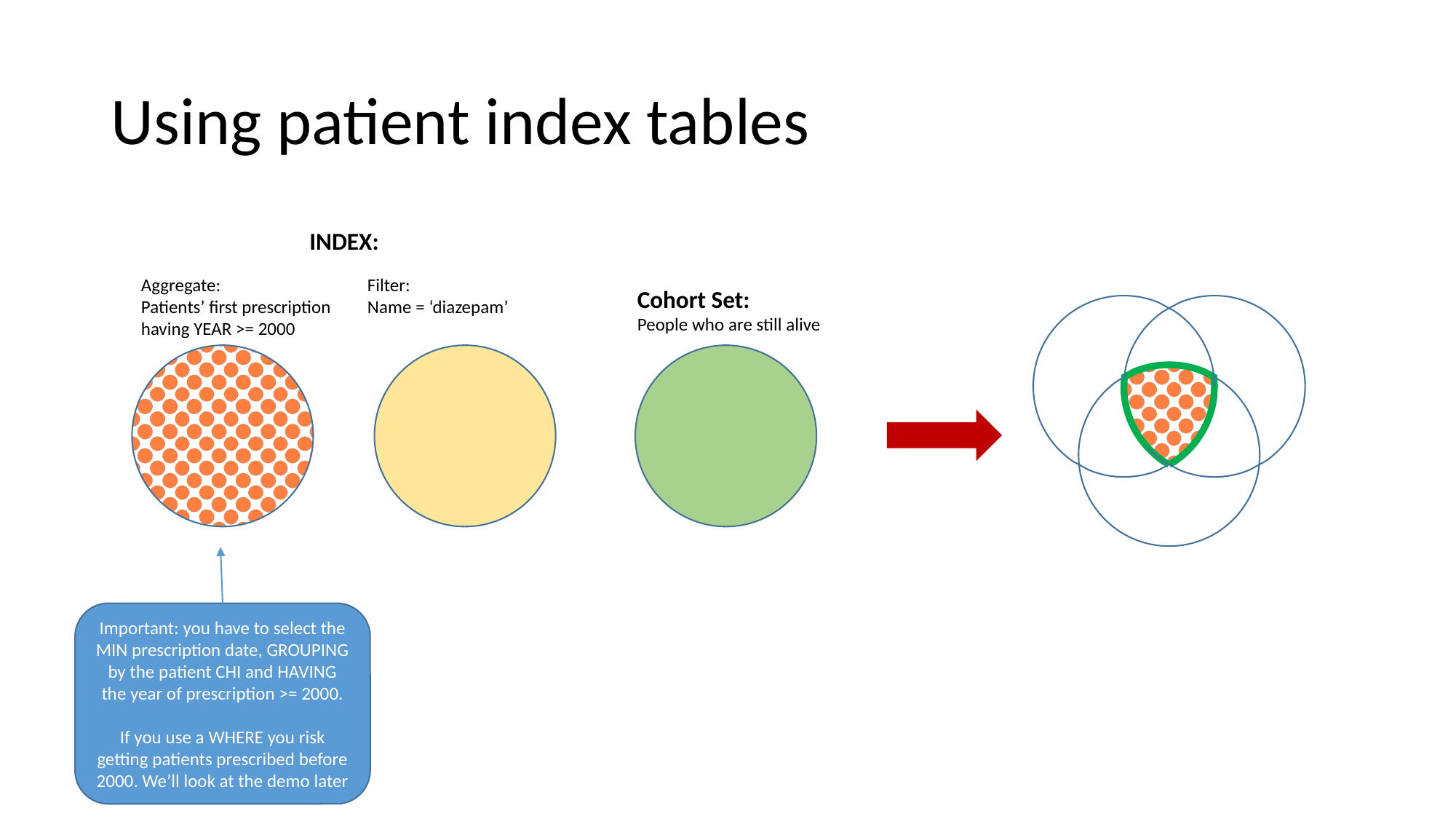

# Using patient index tables
INDEX:
Aggregate:
Patients’ first prescription having YEAR >= 2000

Filter:
Name = ‘diazepam’

Cohort Set:
People who are still alive

Important: you have to select the MIN prescription date, GROUPING by the patient CHI and HAVING the year of prescription >= 2000.

If you use a WHERE you risk getting patients prescribed before 2000. We’ll look at the demo later